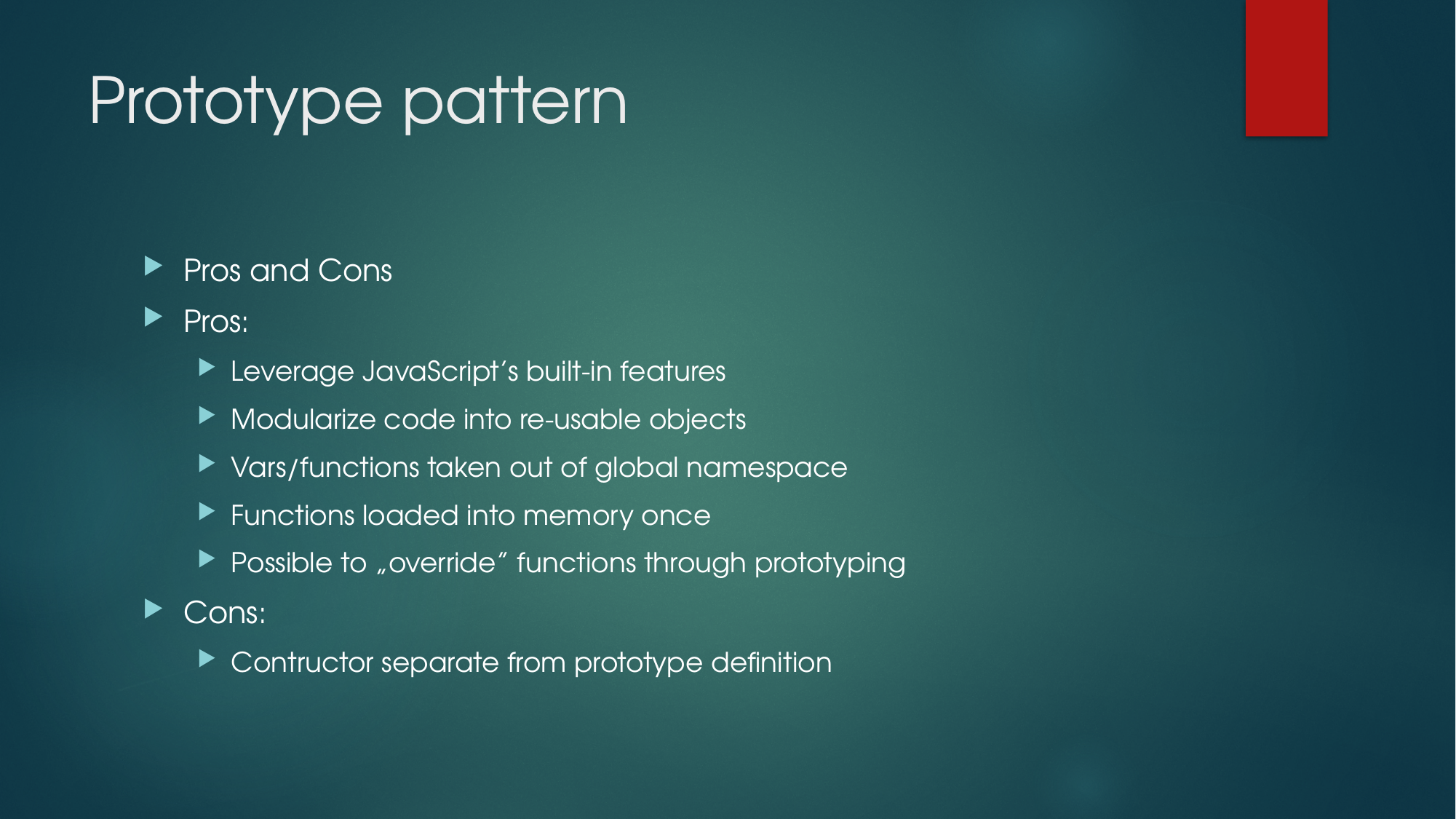

# Prototype pattern
Pros and Cons
Pros:
Leverage JavaScript’s built-in features
Modularize code into re-usable objects
Vars/functions taken out of global namespace
Functions loaded into memory once
Possible to „override” functions through prototyping
Cons:
Contructor separate from prototype definition